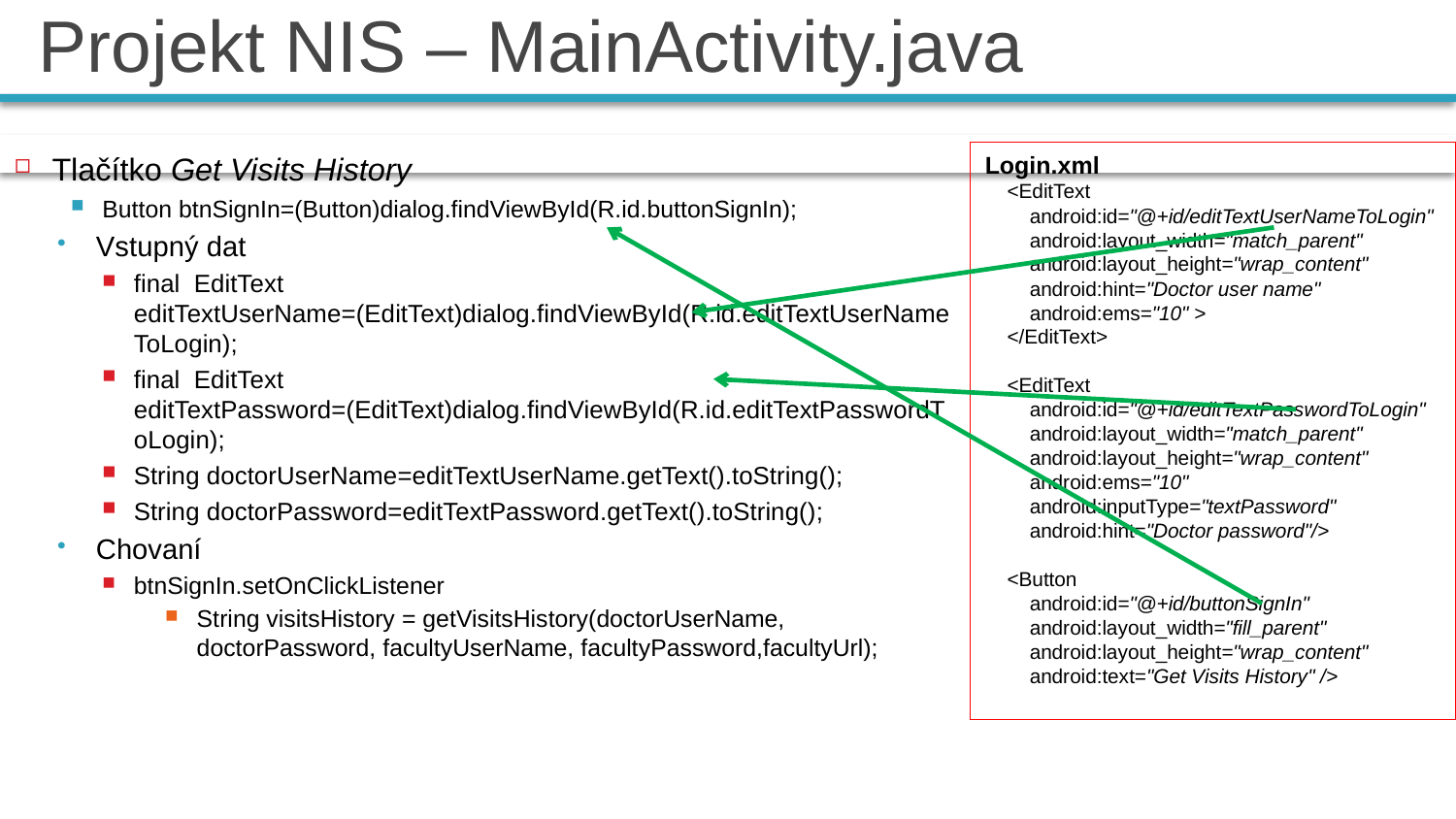

# Projekt NIS – MainActivity.java
Login.xml
    <EditText
        android:id="@+id/editTextUserNameToLogin"
        android:layout_width="match_parent"
        android:layout_height="wrap_content"
        android:hint="Doctor user name"
        android:ems="10" >
    </EditText>

    <EditText
        android:id="@+id/editTextPasswordToLogin"
        android:layout_width="match_parent"
        android:layout_height="wrap_content"
        android:ems="10"
        android:inputType="textPassword"
        android:hint="Doctor password"/>

    <Button
        android:id="@+id/buttonSignIn"
        android:layout_width="fill_parent"
        android:layout_height="wrap_content"
        android:text="Get Visits History" />

Tlačítko Get Visits History
Button btnSignIn=(Button)dialog.findViewById(R.id.buttonSignIn);
Vstupný dat
final  EditText editTextUserName=(EditText)dialog.findViewById(R.id.editTextUserNameToLogin);
final  EditText editTextPassword=(EditText)dialog.findViewById(R.id.editTextPasswordToLogin);
String doctorUserName=editTextUserName.getText().toString();
String doctorPassword=editTextPassword.getText().toString();
Chovaní
btnSignIn.setOnClickListener
String visitsHistory = getVisitsHistory(doctorUserName, doctorPassword, facultyUserName, facultyPassword,facultyUrl);